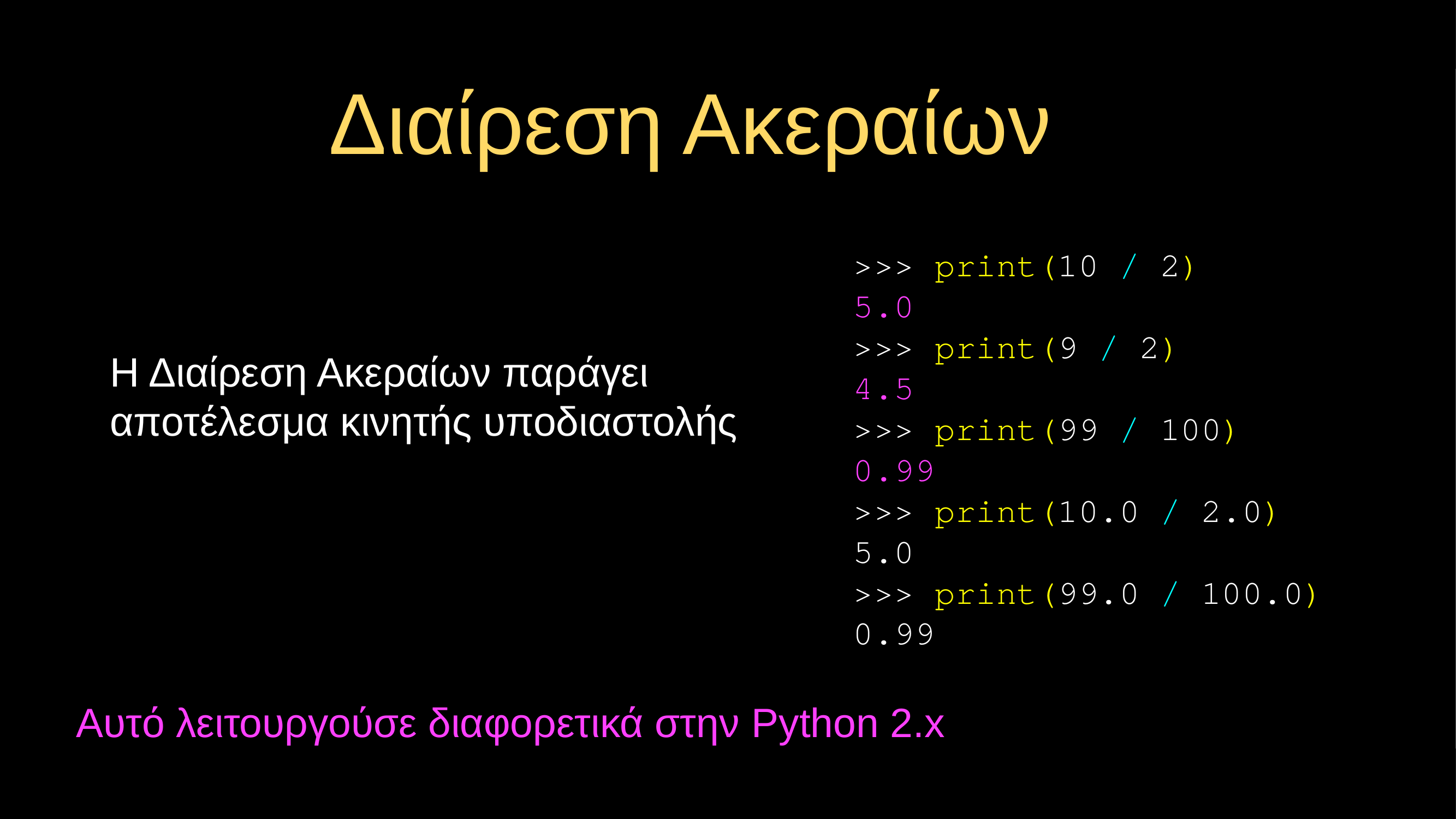

# Διαίρεση Ακεραίων
Η Διαίρεση Ακεραίων παράγει αποτέλεσμα κινητής υποδιαστολής
>>> print(10 / 2)
5.0
>>> print(9 / 2)
4.5
>>> print(99 / 100)
0.99
>>> print(10.0 / 2.0)
5.0
>>> print(99.0 / 100.0)
0.99
Αυτό λειτουργούσε διαφορετικά στην Python 2.x